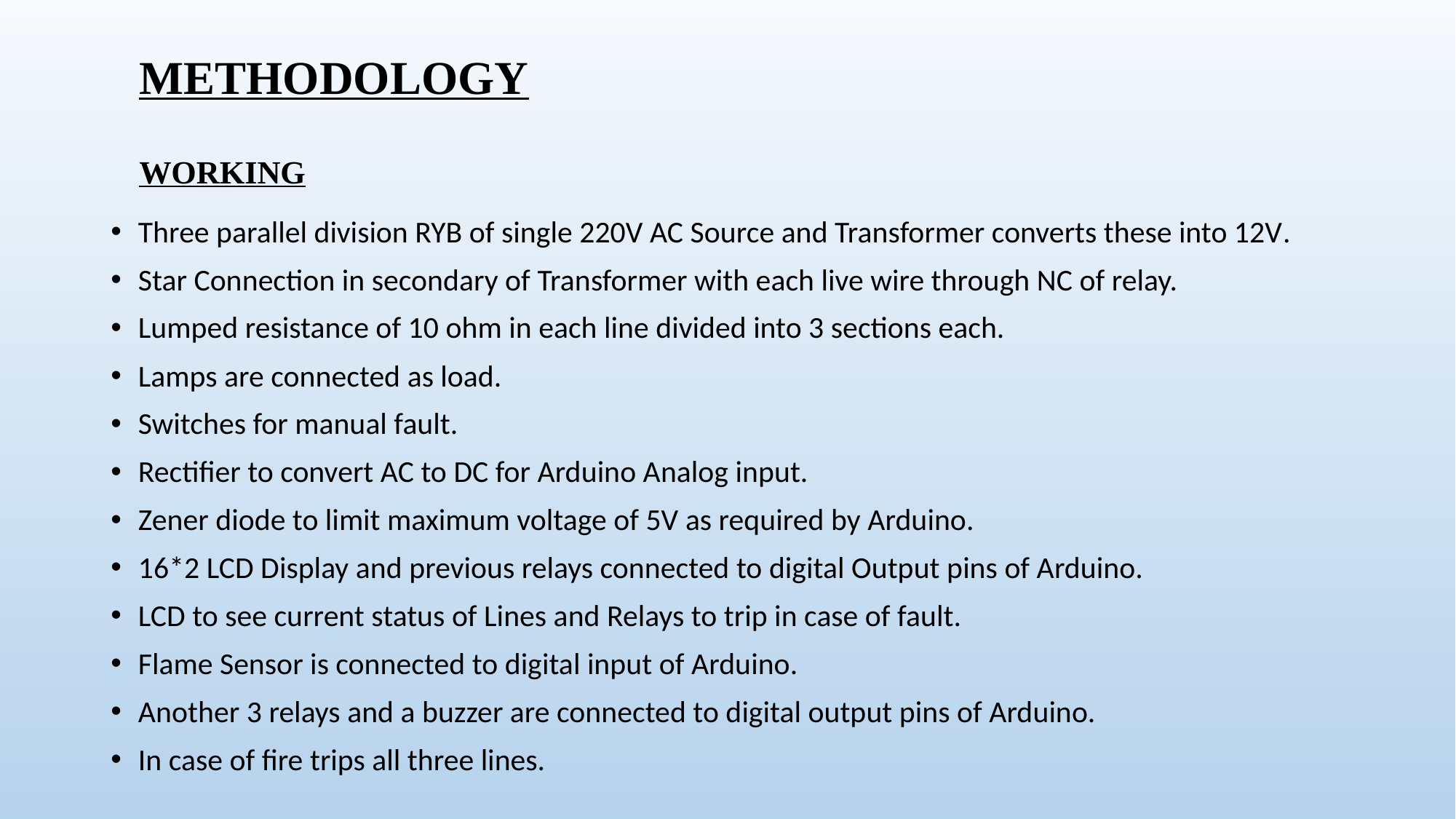

# METHODOLOGY WORKING
Three parallel division RYB of single 220V AC Source and Transformer converts these into 12V.
Star Connection in secondary of Transformer with each live wire through NC of relay.
Lumped resistance of 10 ohm in each line divided into 3 sections each.
Lamps are connected as load.
Switches for manual fault.
Rectifier to convert AC to DC for Arduino Analog input.
Zener diode to limit maximum voltage of 5V as required by Arduino.
16*2 LCD Display and previous relays connected to digital Output pins of Arduino.
LCD to see current status of Lines and Relays to trip in case of fault.
Flame Sensor is connected to digital input of Arduino.
Another 3 relays and a buzzer are connected to digital output pins of Arduino.
In case of fire trips all three lines.